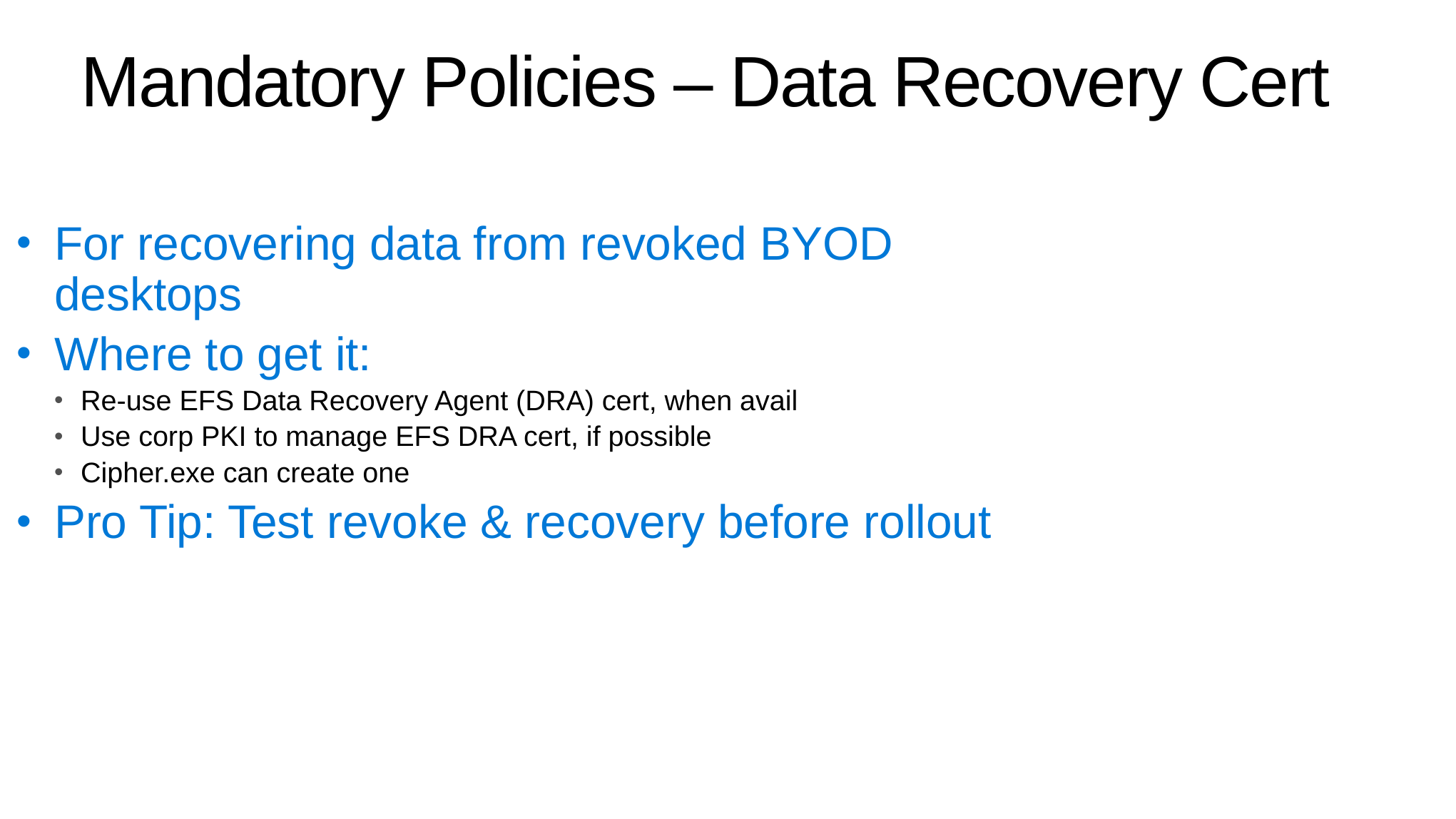

Mandatory Policies – Data Recovery Cert
For recovering data from revoked BYOD desktops
Where to get it:
Re-use EFS Data Recovery Agent (DRA) cert, when avail
Use corp PKI to manage EFS DRA cert, if possible
Cipher.exe can create one
Pro Tip: Test revoke & recovery before rollout